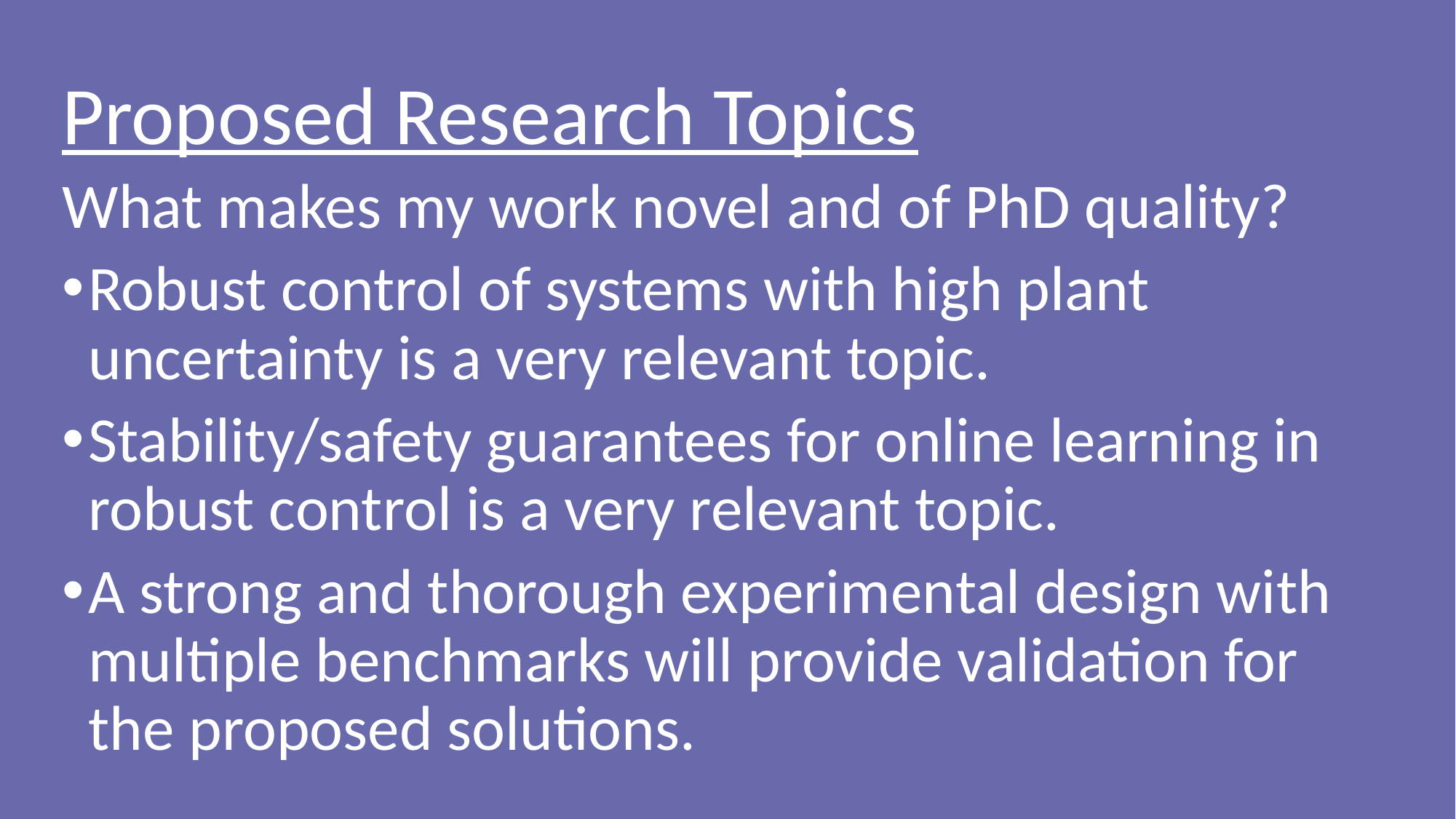

Proposed Research Topics
What makes my work novel and of PhD quality?
Robust control of systems with high plant uncertainty is a very relevant topic.
Stability/safety guarantees for online learning in robust control is a very relevant topic.
A strong and thorough experimental design with multiple benchmarks will provide validation for the proposed solutions.